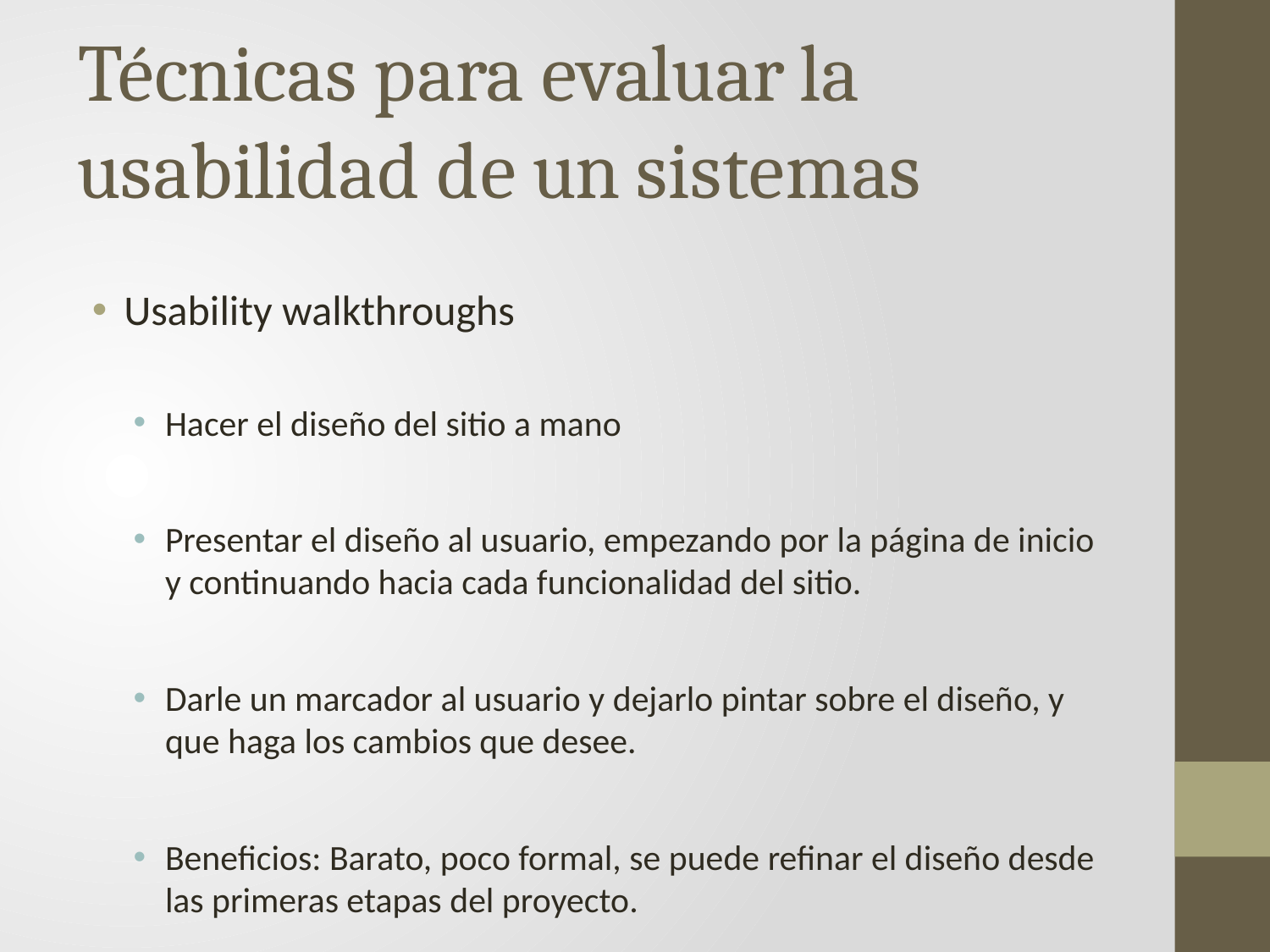

# Técnicas para evaluar la usabilidad de un sistemas

Usability walkthroughs

Hacer el diseño del sitio a mano

Presentar el diseño al usuario, empezando por la página de inicio y continuando hacia cada funcionalidad del sitio.

Darle un marcador al usuario y dejarlo pintar sobre el diseño, y que haga los cambios que desee.

Beneficios: Barato, poco formal, se puede refinar el diseño desde las primeras etapas del proyecto.